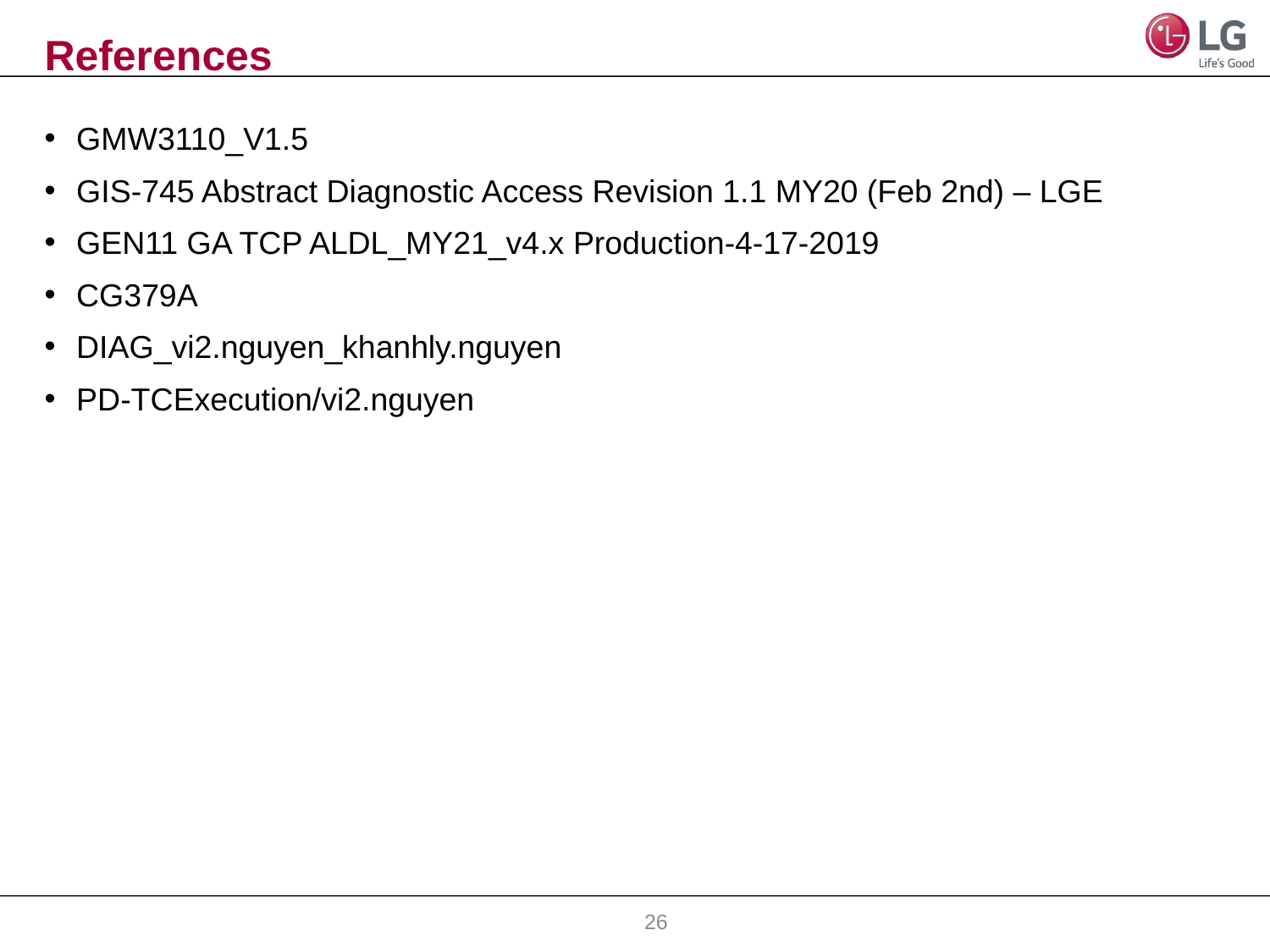

# References
GMW3110_V1.5
GIS-745 Abstract Diagnostic Access Revision 1.1 MY20 (Feb 2nd) – LGE
GEN11 GA TCP ALDL_MY21_v4.x Production-4-17-2019
CG379A
DIAG_vi2.nguyen_khanhly.nguyen
PD-TCExecution/vi2.nguyen
26